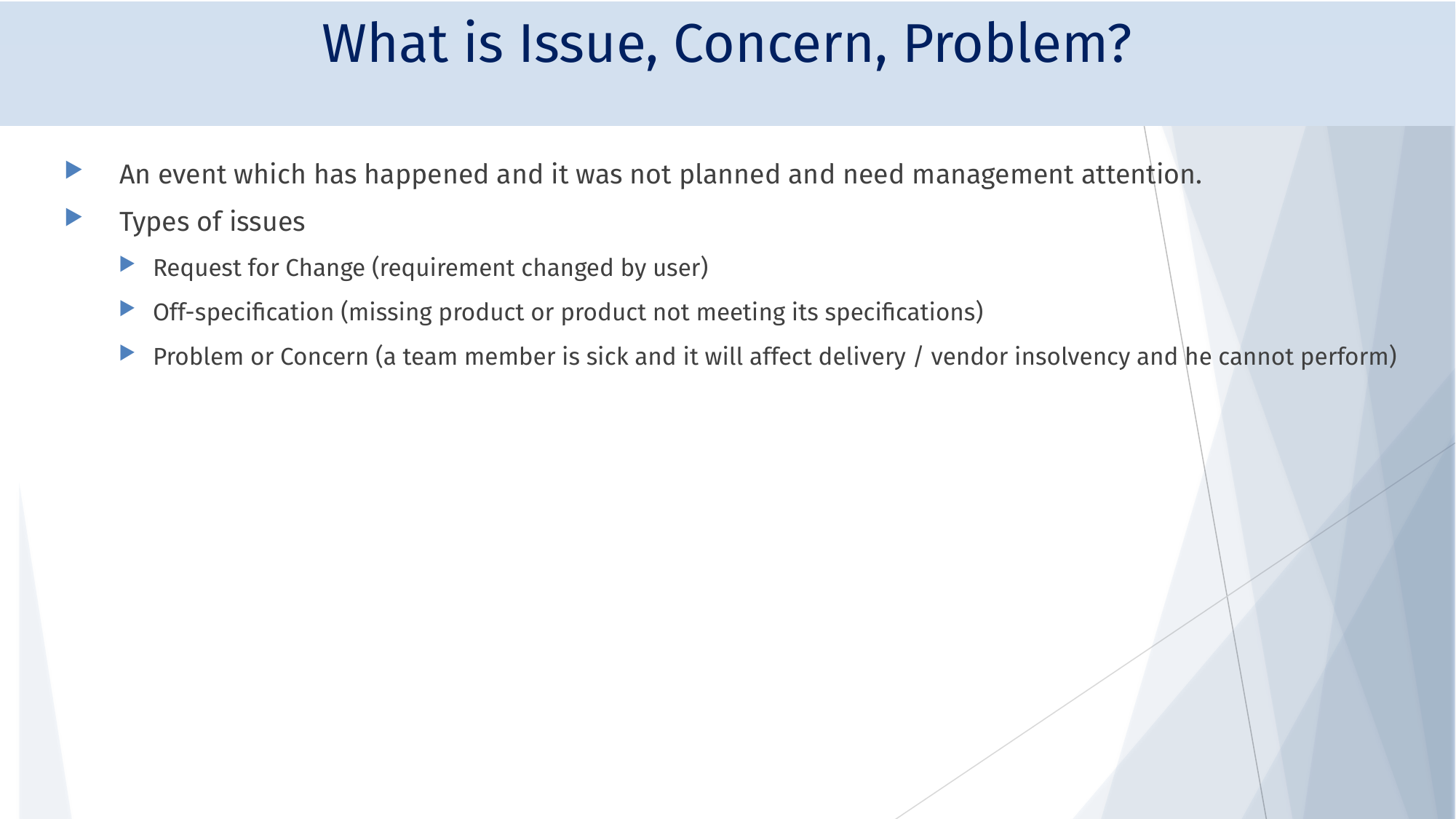

# What is Issue, Concern, Problem?
An event which has happened and it was not planned and need management attention.
Types of issues
Request for Change (requirement changed by user)
Off-specification (missing product or product not meeting its specifications)
Problem or Concern (a team member is sick and it will affect delivery / vendor insolvency and he cannot perform)